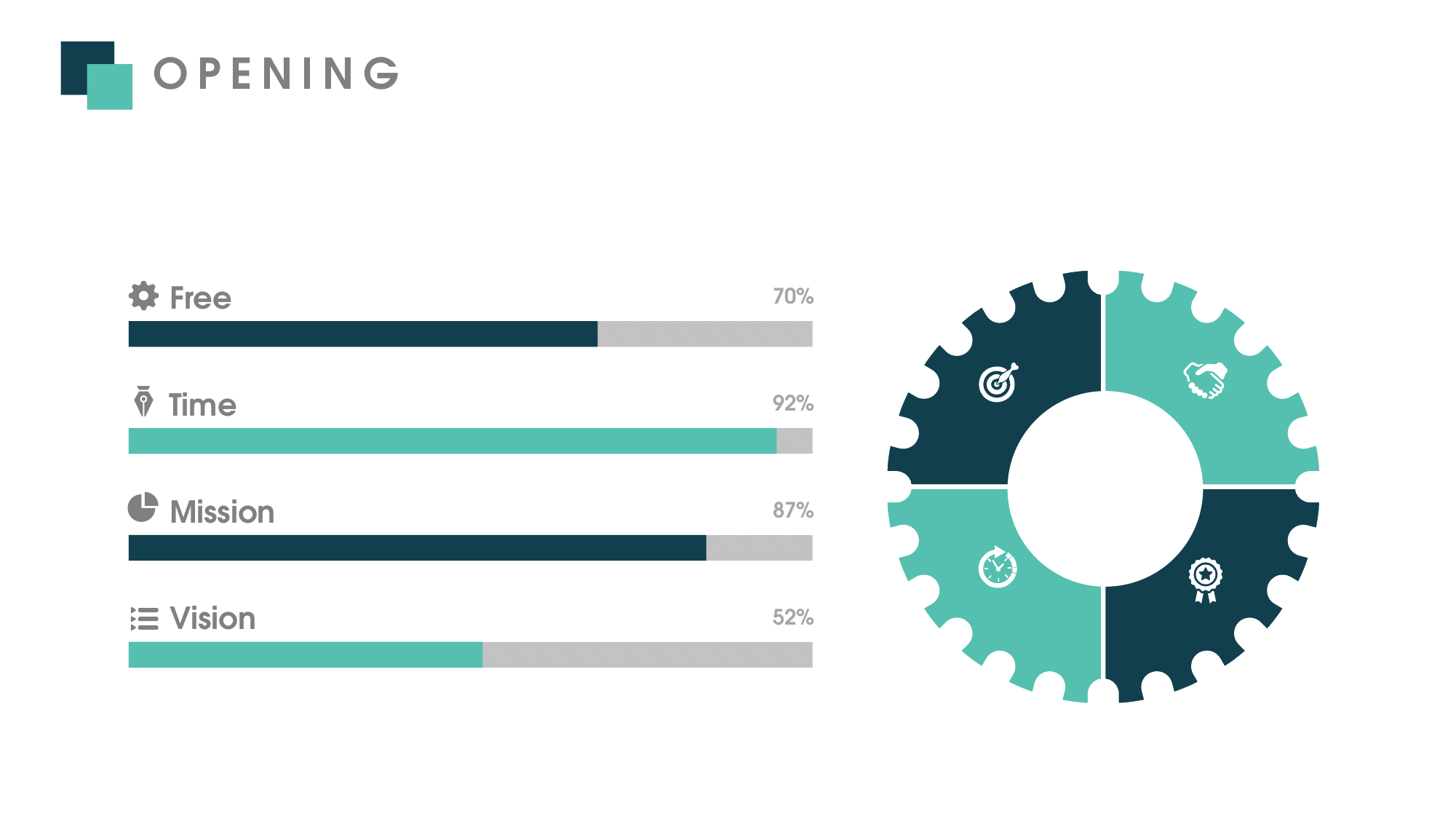

OPENING

Free
70%

Time
92%

Mission
87%

Vision
52%